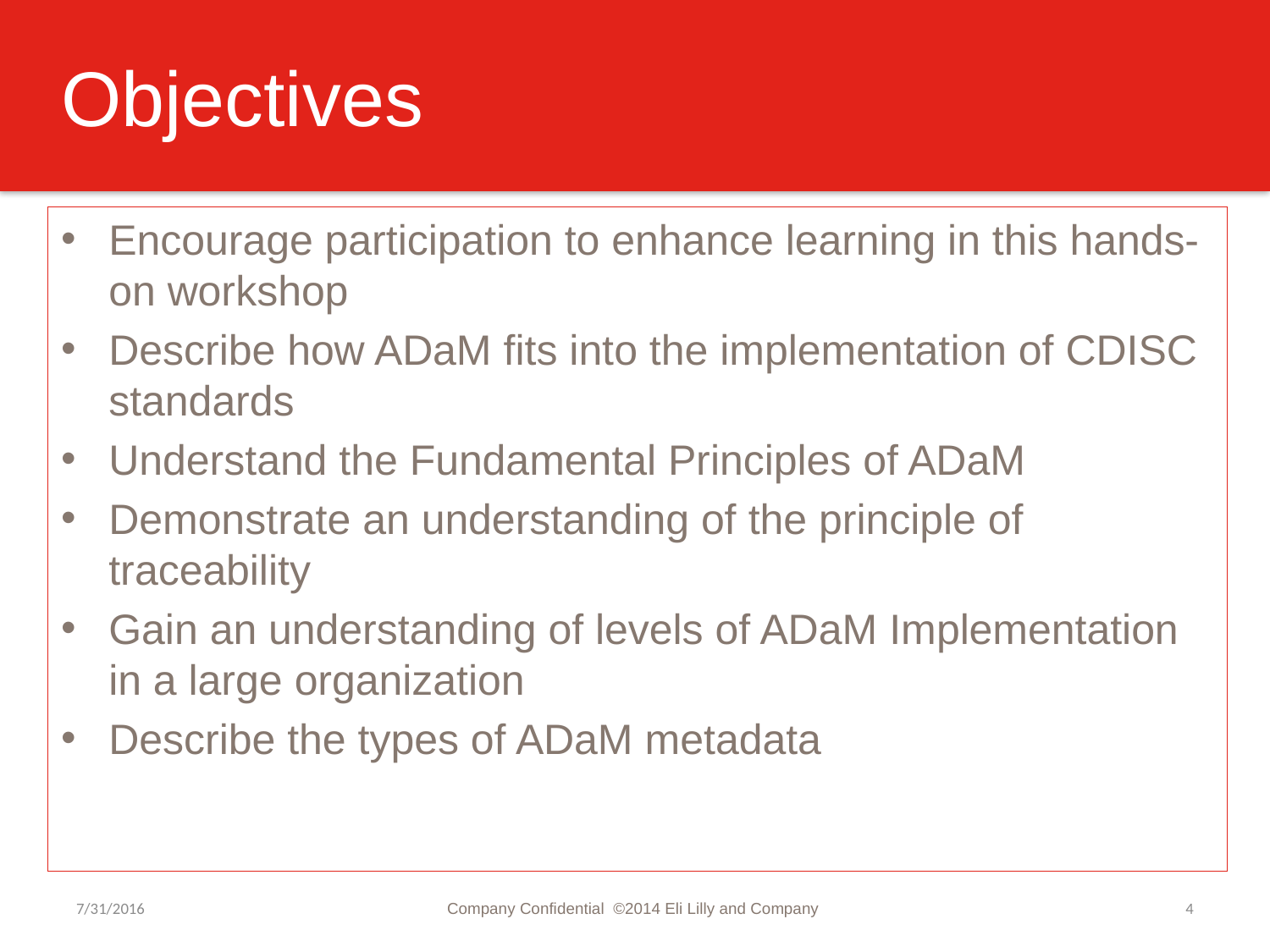

# Objectives
Encourage participation to enhance learning in this hands-on workshop
Describe how ADaM fits into the implementation of CDISC standards
Understand the Fundamental Principles of ADaM
Demonstrate an understanding of the principle of traceability
Gain an understanding of levels of ADaM Implementation in a large organization
Describe the types of ADaM metadata

7/31/2016
Company Confidential  ©2014 Eli Lilly and Company
4